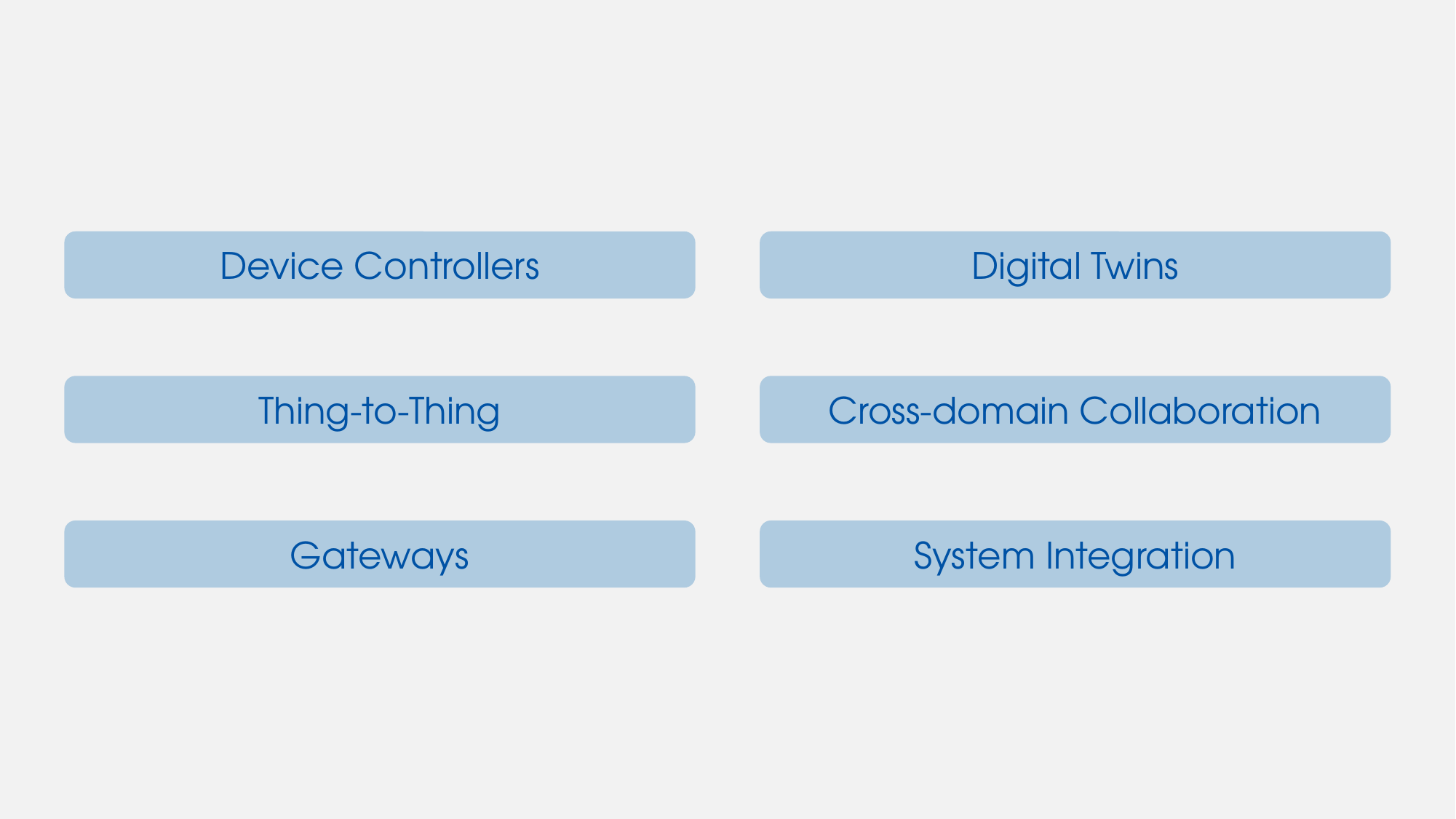

Device Controllers
Thing-to-Thing
Gateways
Digital Twins
Cross-domain Collaboration
System Integration